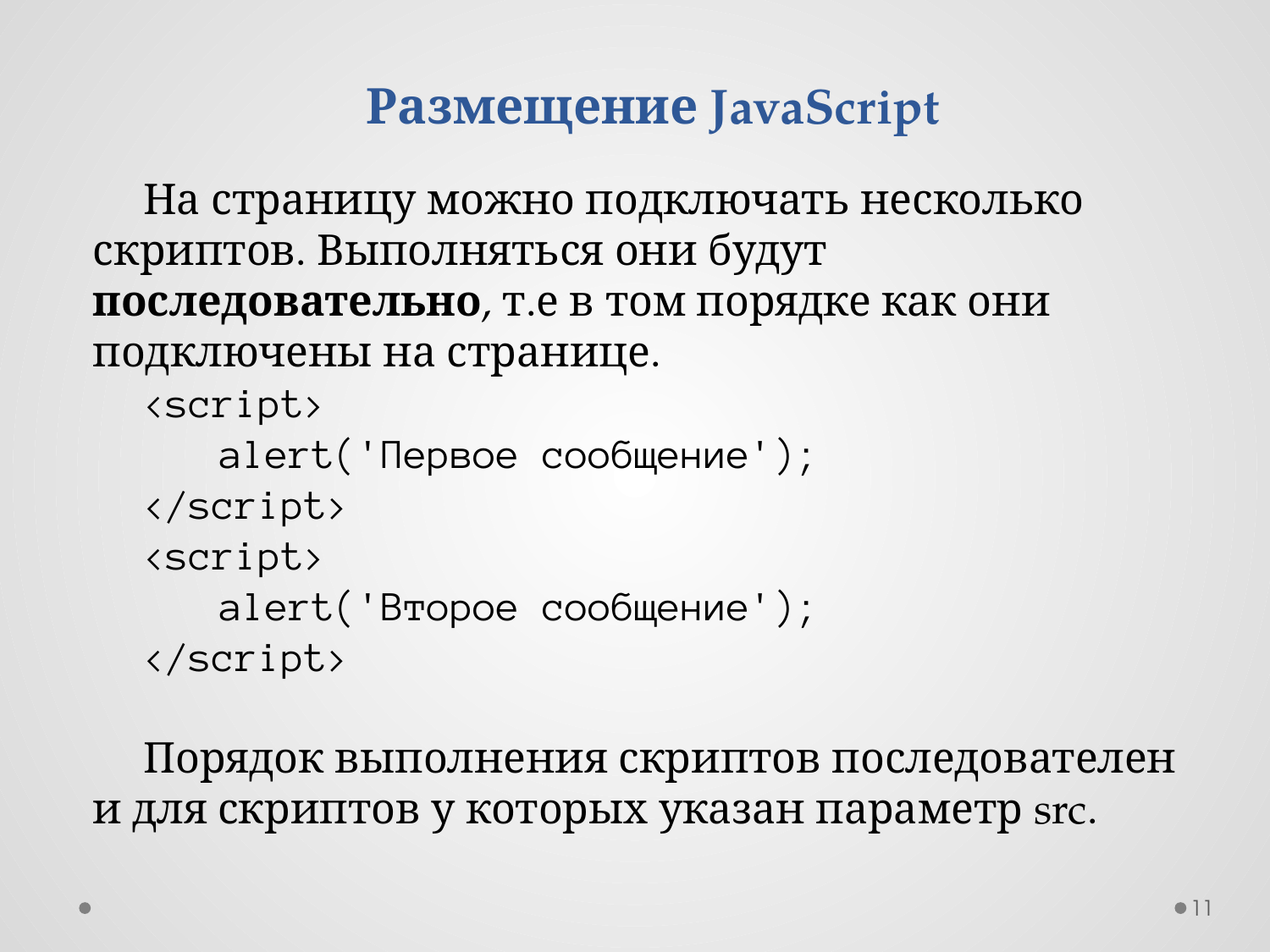

Размещение JavaScript
На страницу можно подключать несколько скриптов. Выполняться они будут последовательно, т.е в том порядке как они подключены на странице.
<script>
	alert('Первое сообщение');
</script>
<script>
	alert('Второе сообщение');
</script>

Порядок выполнения скриптов последователен и для скриптов у которых указан параметр src.

11